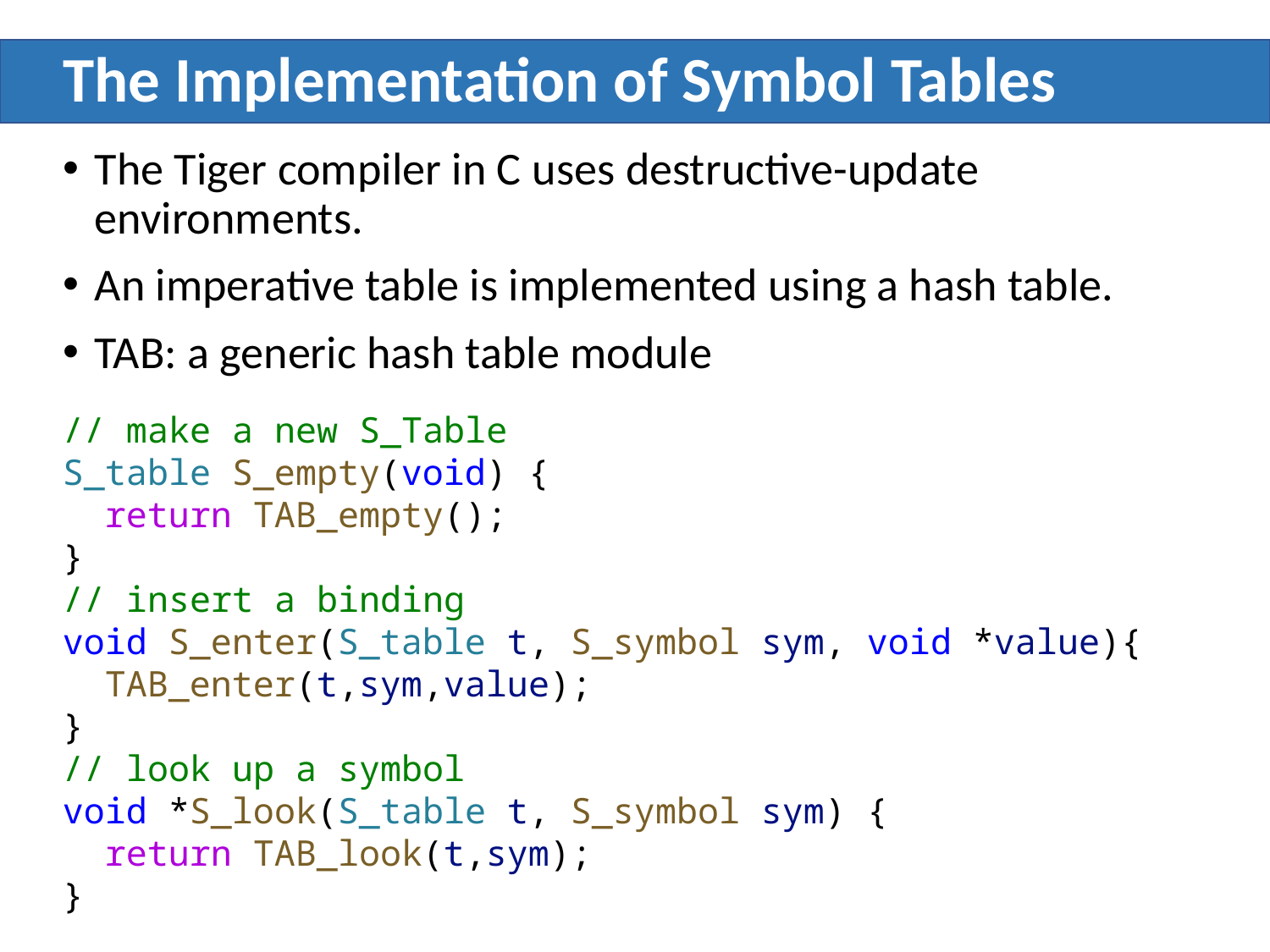

# The Implementation of Symbol Tables
The Tiger compiler in C uses destructive-update environments.
An imperative table is implemented using a hash table.
TAB: a generic hash table module
// make a new S_Table
S_table S_empty(void) {
  return TAB_empty();
}
// insert a binding
void S_enter(S_table t, S_symbol sym, void *value){
  TAB_enter(t,sym,value);
}
// look up a symbol
void *S_look(S_table t, S_symbol sym) {
  return TAB_look(t,sym);
}